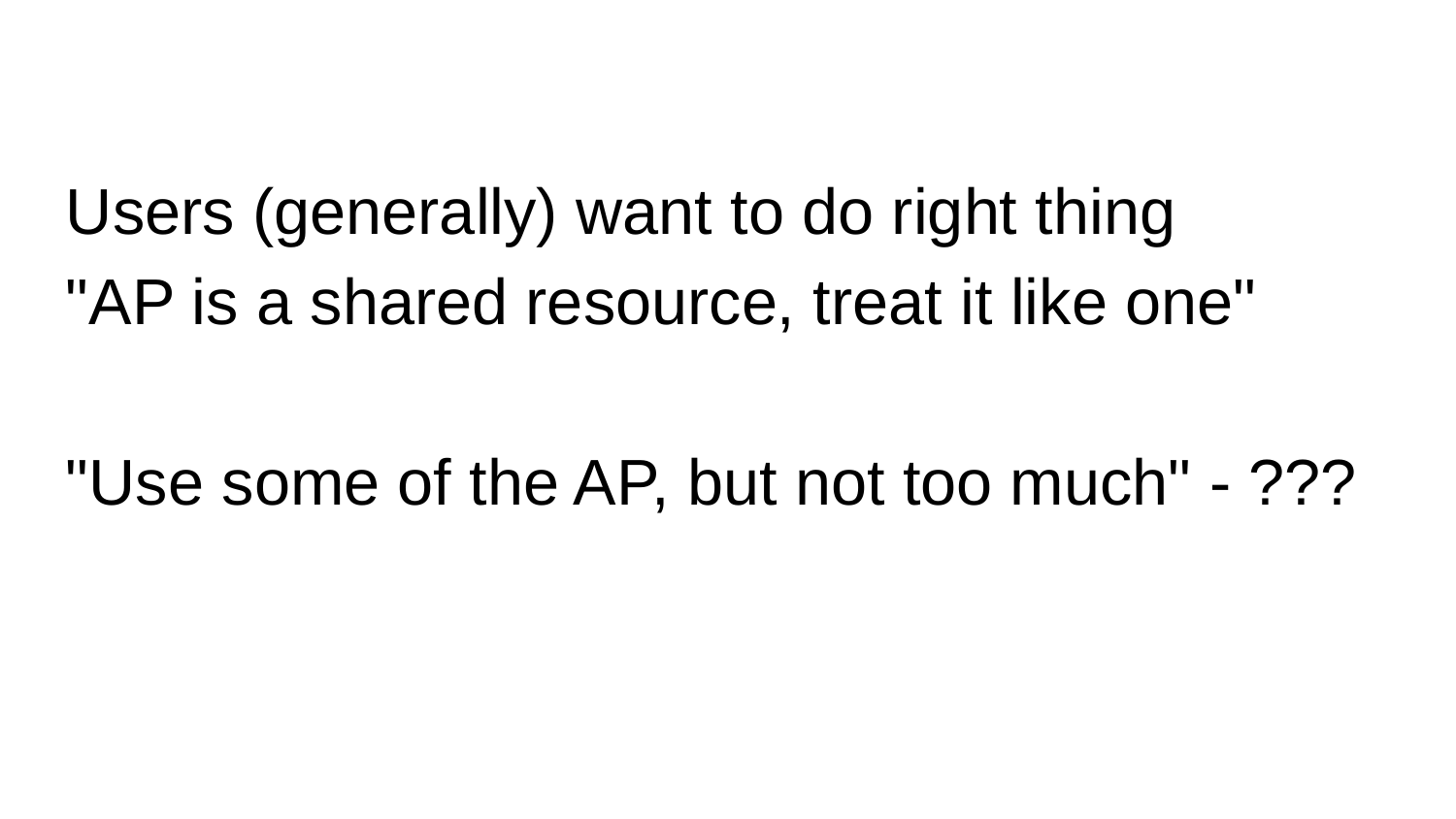

#
Users (generally) want to do right thing
"AP is a shared resource, treat it like one"

"Use some of the AP, but not too much" - ???